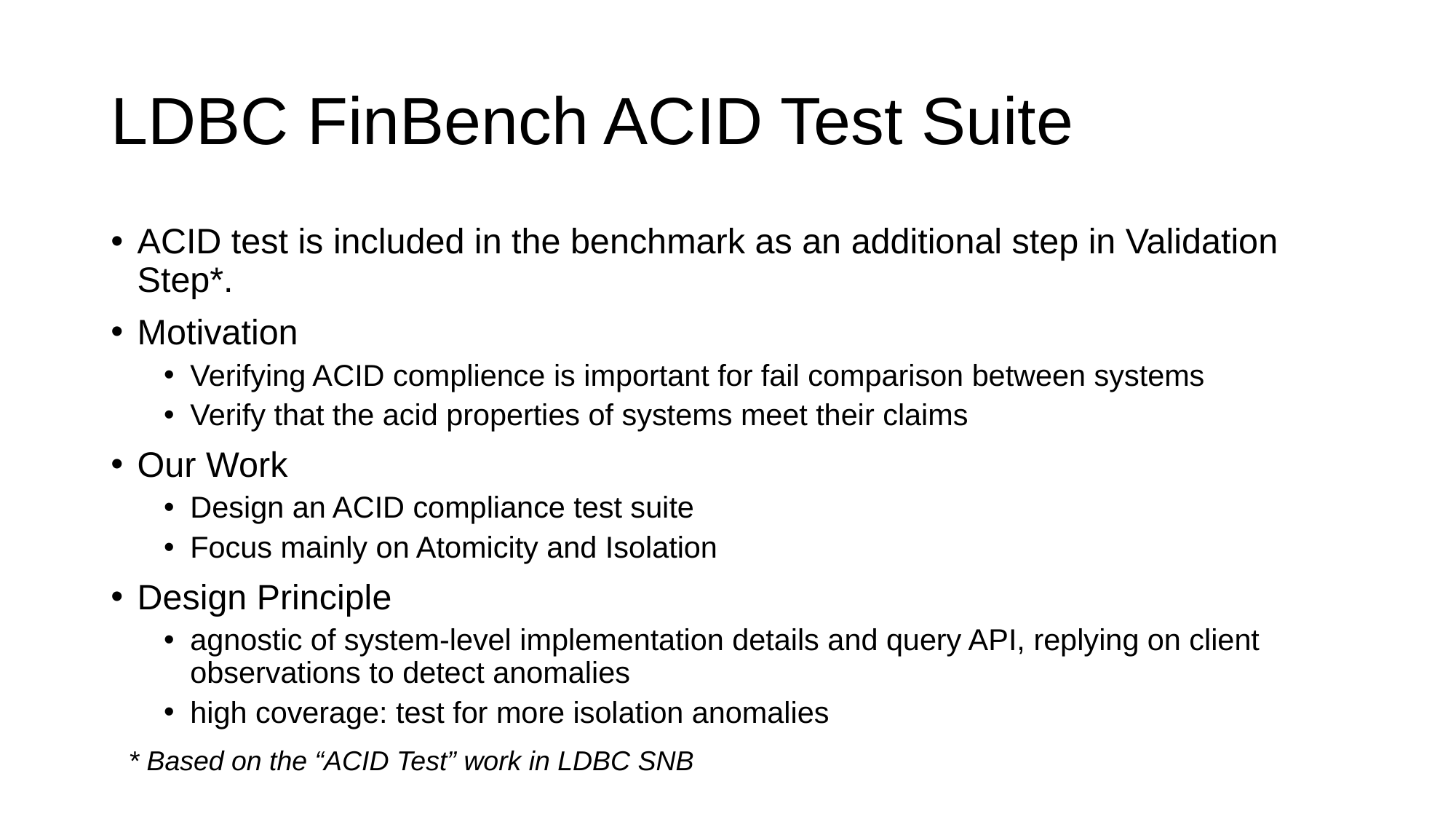

# LDBC FinBench ACID Test Suite
ACID test is included in the benchmark as an additional step in Validation Step*.
Motivation
Verifying ACID complience is important for fail comparison between systems
Verify that the acid properties of systems meet their claims
Our Work
Design an ACID compliance test suite
Focus mainly on Atomicity and Isolation
Design Principle
agnostic of system-level implementation details and query API, replying on client observations to detect anomalies
high coverage: test for more isolation anomalies

* Based on the “ACID Test” work in LDBC SNB